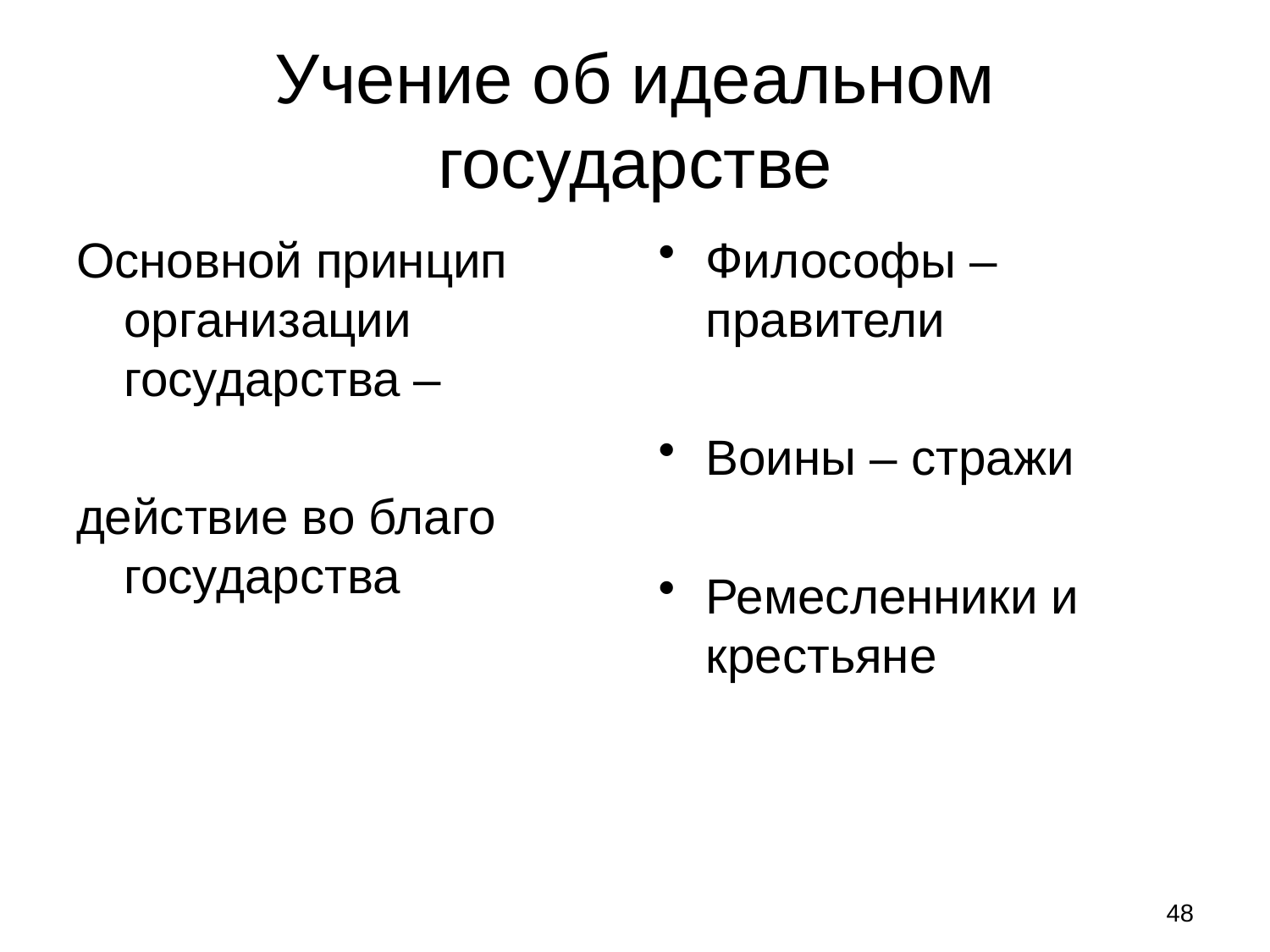

Учение об идеальном государстве
Основной принцип организации государства –

действие во благо государства
Философы – правители

Воины – стражи

Ремесленники и крестьяне
48